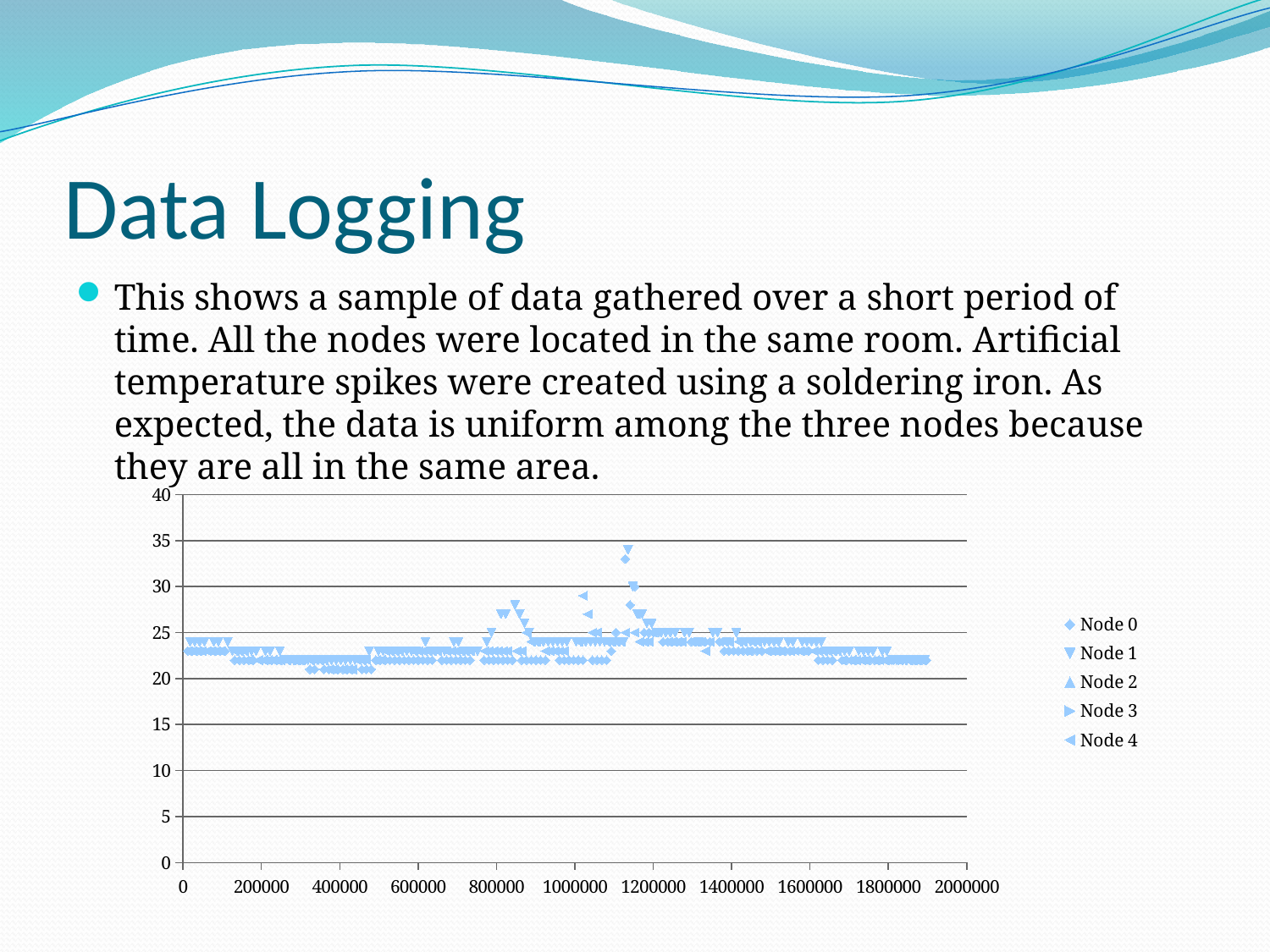

# Data Logging
This shows a sample of data gathered over a short period of time. All the nodes were located in the same room. Artificial temperature spikes were created using a soldering iron. As expected, the data is uniform among the three nodes because they are all in the same area.

### Chart

| Category | Node 0 | Node 1 | Node 2 | Node 3 | Node 4 |
|---|---|---|---|---|---|